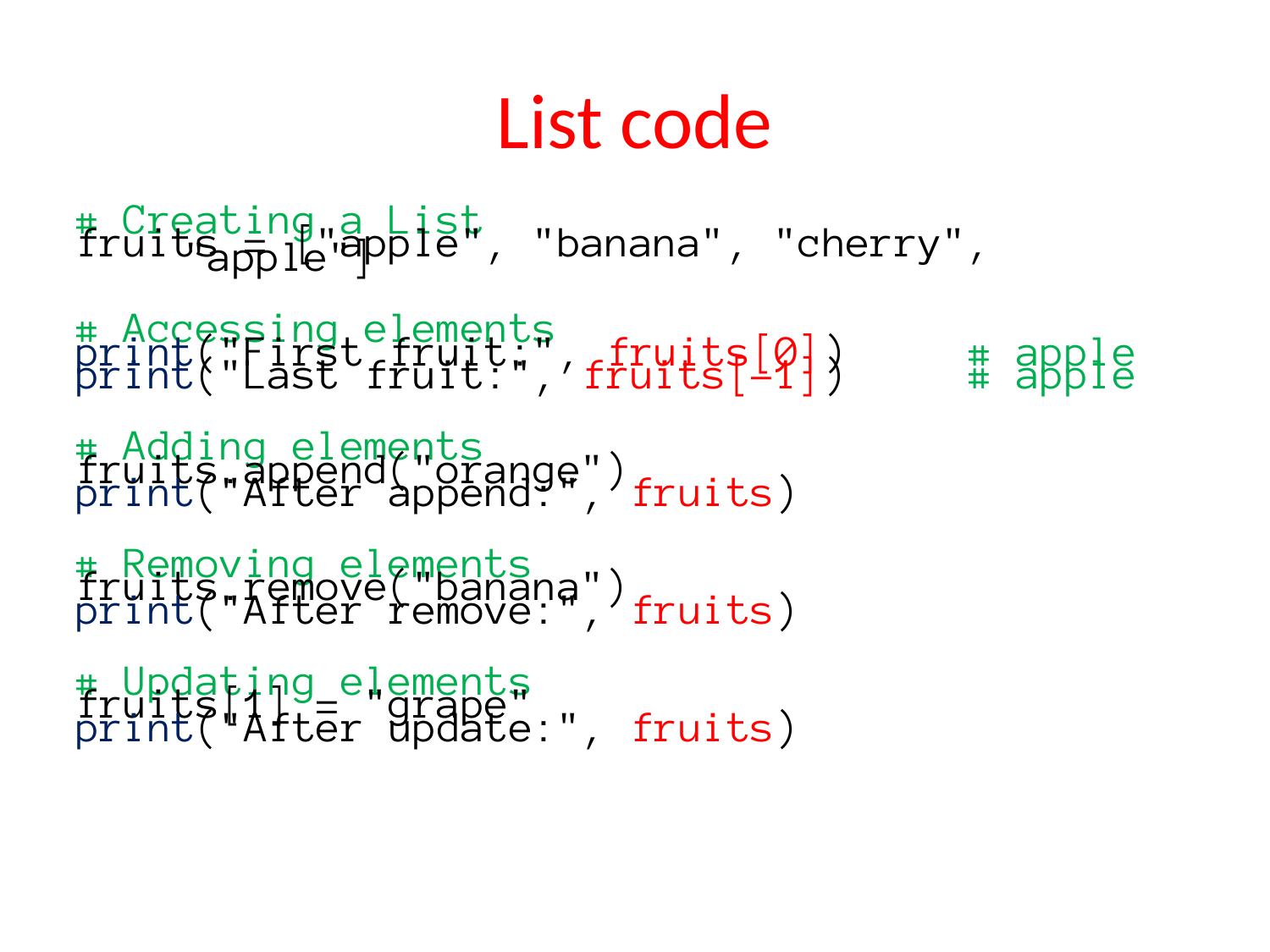

# List code
# Creating a List
fruits = ["apple", "banana", "cherry", "apple"]

# Accessing elements
print("First fruit:", fruits[0])     # apple
print("Last fruit:", fruits[-1])     # apple

# Adding elements
fruits.append("orange")
print("After append:", fruits)

# Removing elements
fruits.remove("banana")
print("After remove:", fruits)

# Updating elements
fruits[1] = "grape"
print("After update:", fruits)